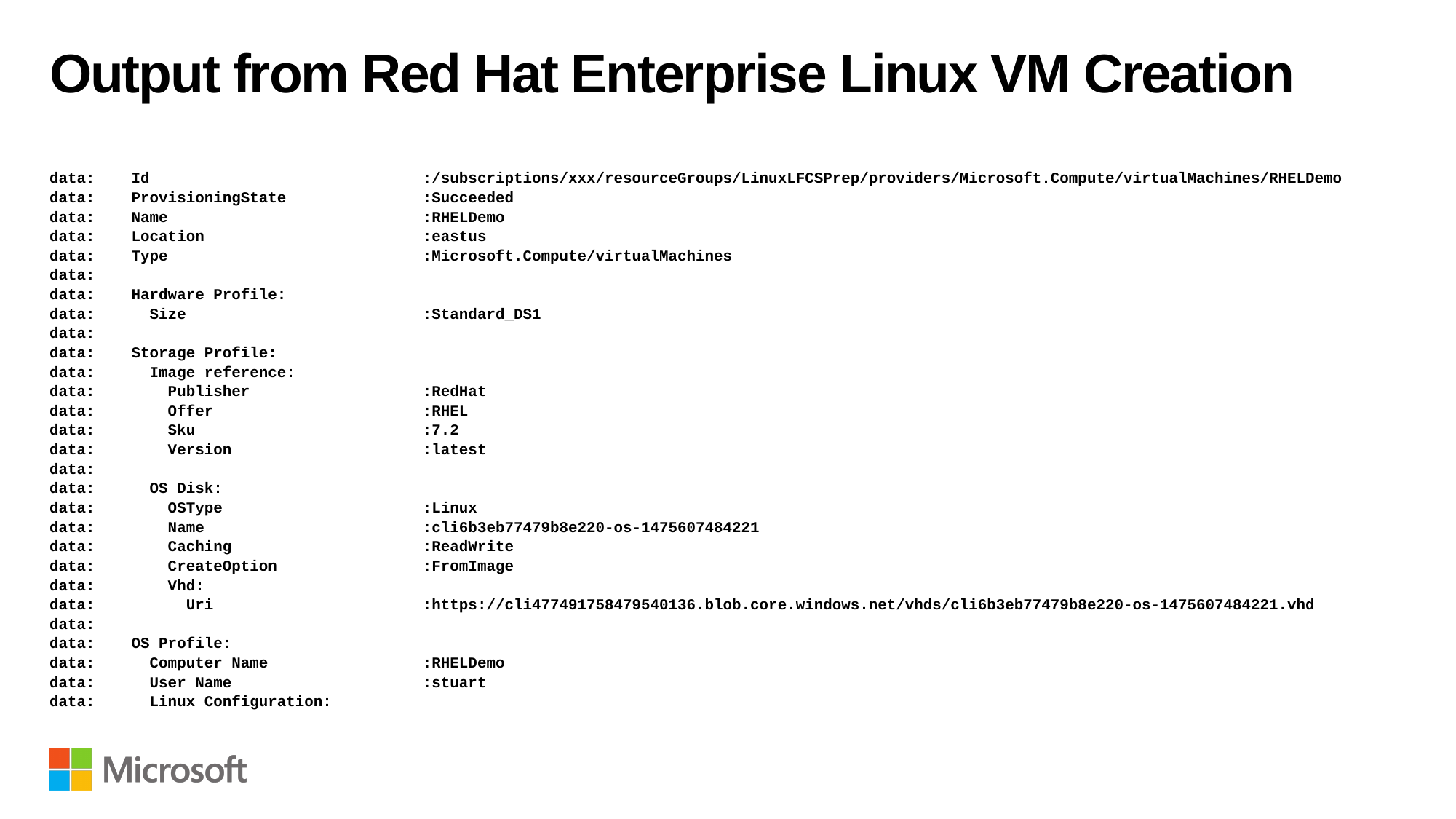

# Output from Red Hat Enterprise Linux VM Creation
data:    Id                              :/subscriptions/xxx/resourceGroups/LinuxLFCSPrep/providers/Microsoft.Compute/virtualMachines/RHELDemo
data:    ProvisioningState               :Succeeded
data:    Name                            :RHELDemo
data:    Location                        :eastus
data:    Type                            :Microsoft.Compute/virtualMachines
data:
data:    Hardware Profile:
data:      Size                          :Standard_DS1
data:
data:    Storage Profile:
data:      Image reference:
data:        Publisher                   :RedHat
data:        Offer                       :RHEL
data:        Sku                         :7.2
data:        Version                     :latest
data:
data:      OS Disk:
data:        OSType                      :Linux
data:        Name                        :cli6b3eb77479b8e220-os-1475607484221
data:        Caching                     :ReadWrite
data:        CreateOption                :FromImage
data:        Vhd:
data:          Uri                       :https://cli477491758479540136.blob.core.windows.net/vhds/cli6b3eb77479b8e220-os-1475607484221.vhd
data:
data:    OS Profile:
data:      Computer Name                 :RHELDemo
data:      User Name                     :stuart
data:      Linux Configuration: